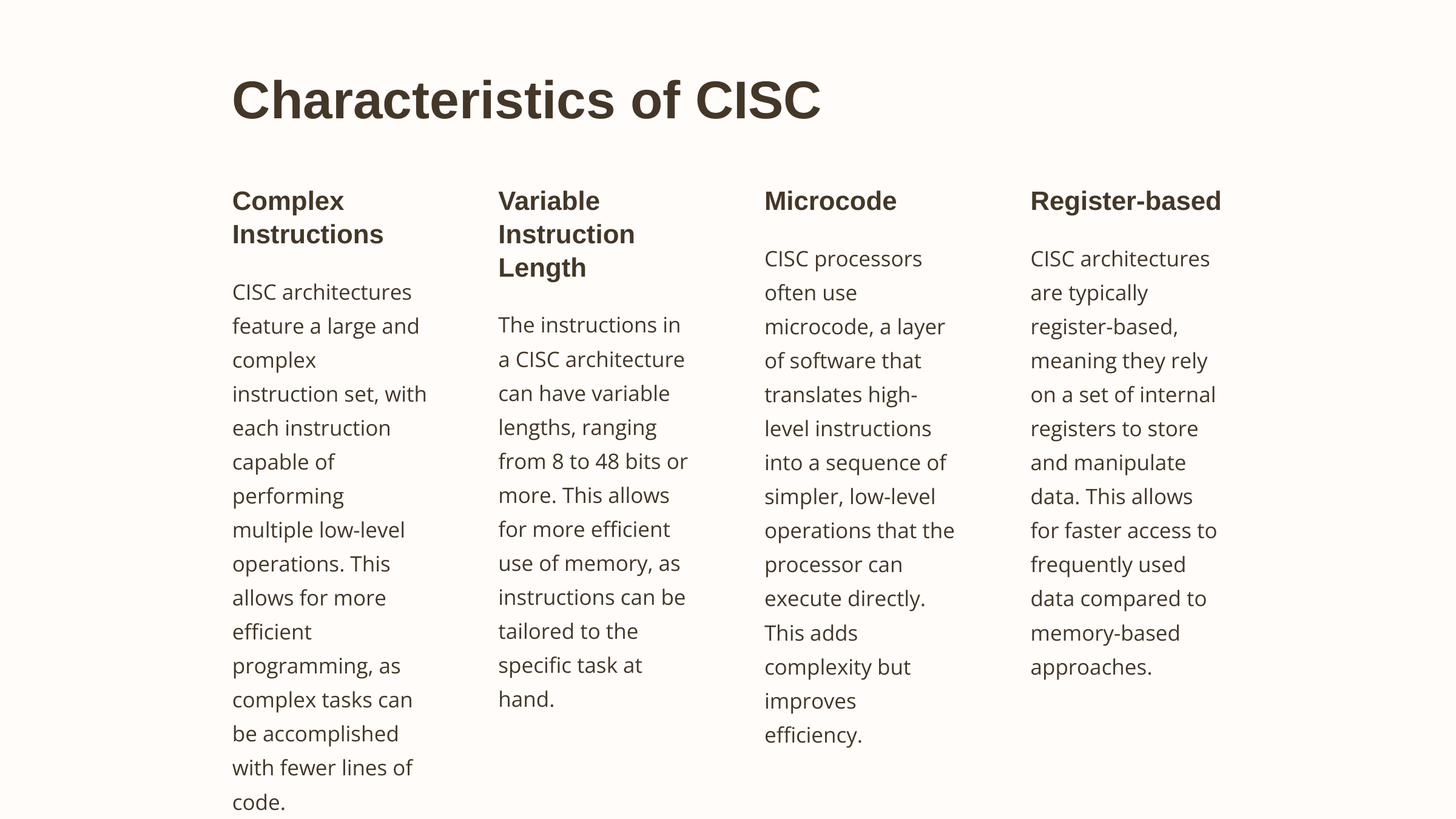

Characteristics of CISC
Complex Instructions
Variable Instruction Length
Microcode
Register-based
CISC processors often use microcode, a layer of software that translates high-level instructions into a sequence of simpler, low-level operations that the processor can execute directly. This adds complexity but improves efficiency.
CISC architectures are typically register-based, meaning they rely on a set of internal registers to store and manipulate data. This allows for faster access to frequently used data compared to memory-based approaches.
CISC architectures feature a large and complex instruction set, with each instruction capable of performing multiple low-level operations. This allows for more efficient programming, as complex tasks can be accomplished with fewer lines of code.
The instructions in a CISC architecture can have variable lengths, ranging from 8 to 48 bits or more. This allows for more efficient use of memory, as instructions can be tailored to the specific task at hand.